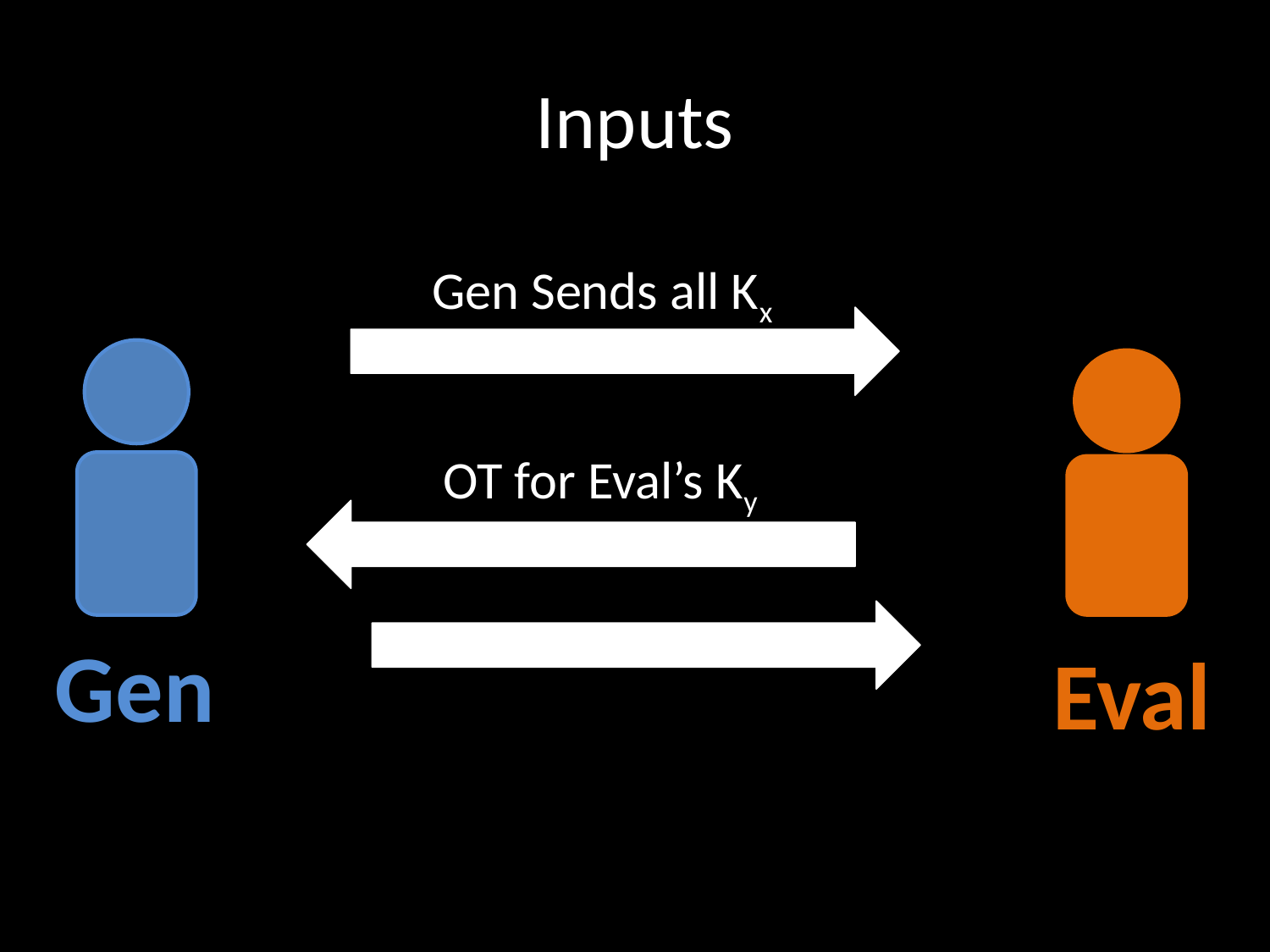

# Inputs
Gen Sends all Kx

OT for Eval’s Ky

Gen
Eval